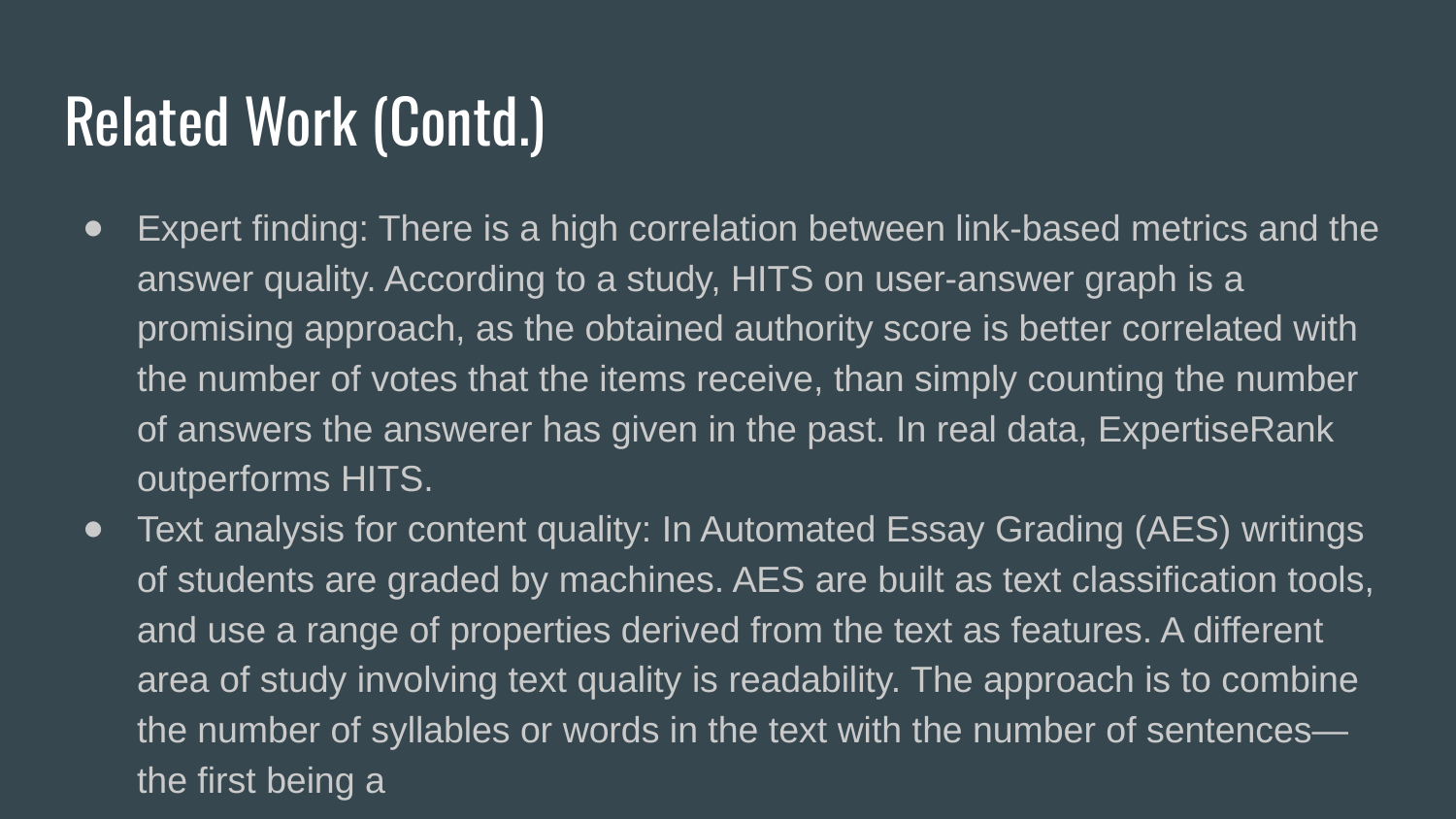

# Related Work (Contd.)
Expert finding: There is a high correlation between link-based metrics and the answer quality. According to a study, HITS on user-answer graph is a promising approach, as the obtained authority score is better correlated with the number of votes that the items receive, than simply counting the number of answers the answerer has given in the past. In real data, ExpertiseRank outperforms HITS.
Text analysis for content quality: In Automated Essay Grading (AES) writings of students are graded by machines. AES are built as text classification tools, and use a range of properties derived from the text as features. A different area of study involving text quality is readability. The approach is to combine the number of syllables or words in the text with the number of sentences—the first being a